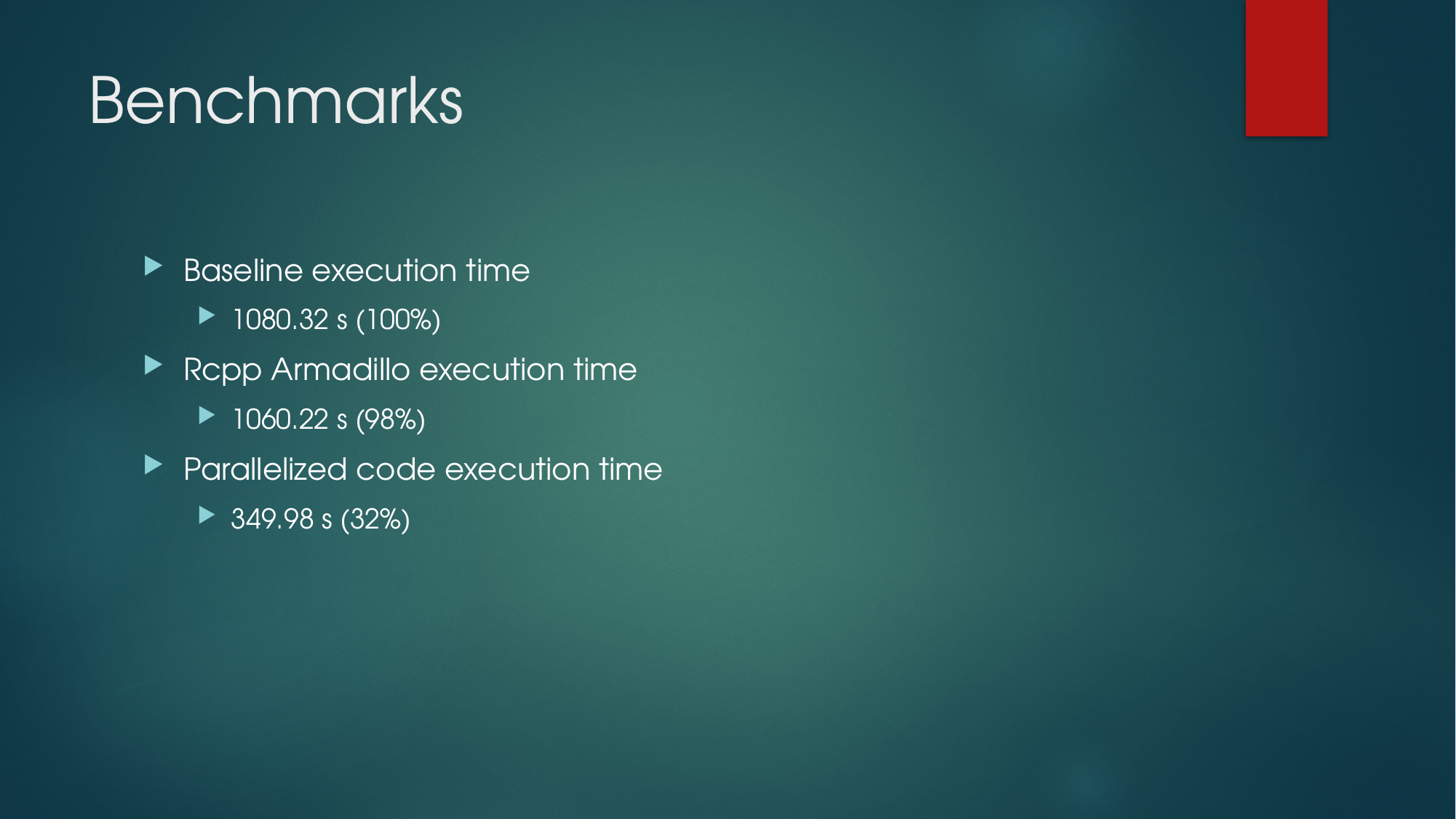

# Benchmarks
Baseline execution time
1080.32 s (100%)
Rcpp Armadillo execution time
1060.22 s (98%)
Parallelized code execution time
349.98 s (32%)